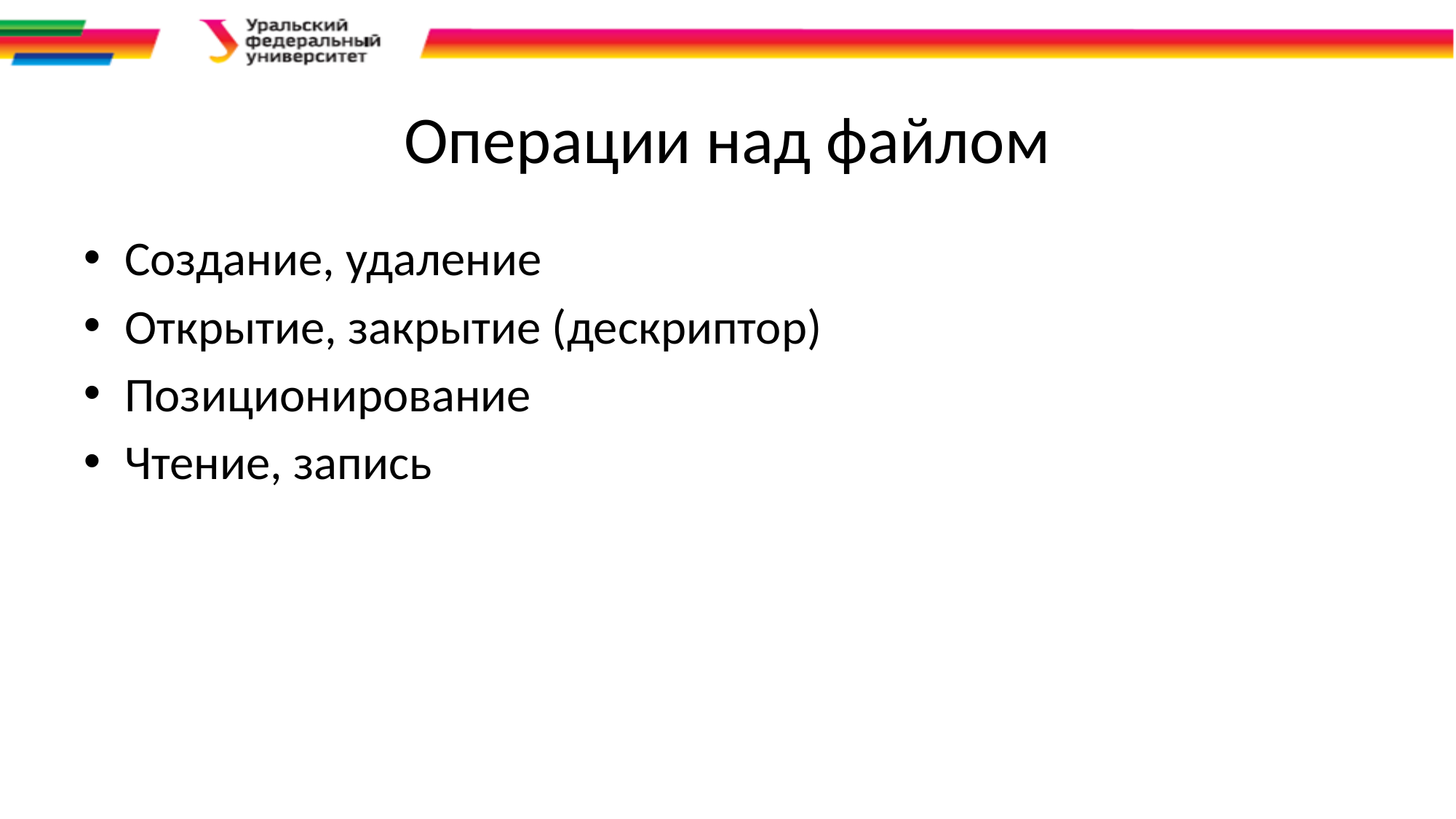

# Операции над файлом
Создание, удаление
Открытие, закрытие (дескриптор)
Позиционирование
Чтение, запись